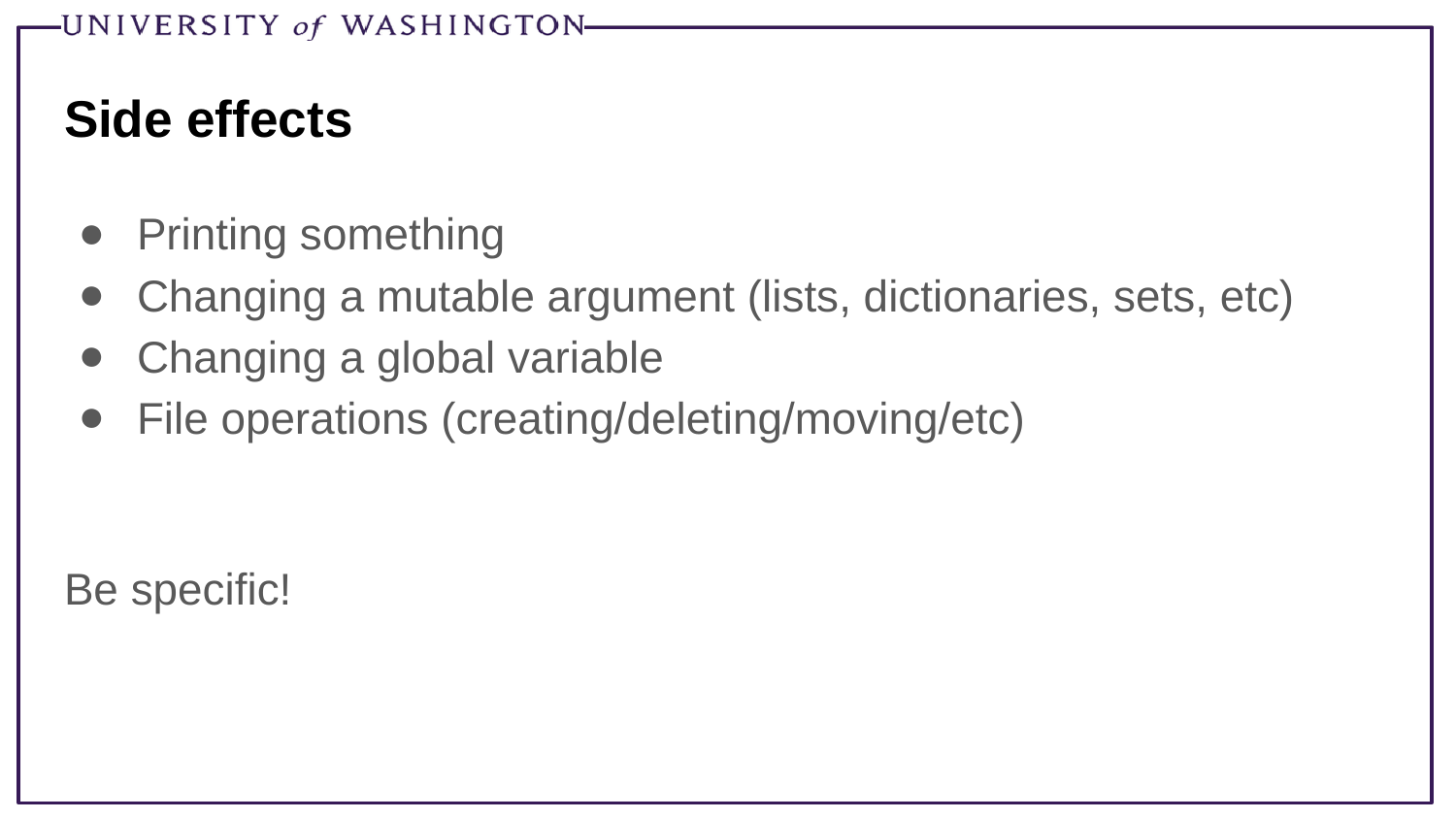

# Side effects
Printing something
Changing a mutable argument (lists, dictionaries, sets, etc)
Changing a global variable
File operations (creating/deleting/moving/etc)

Be specific!